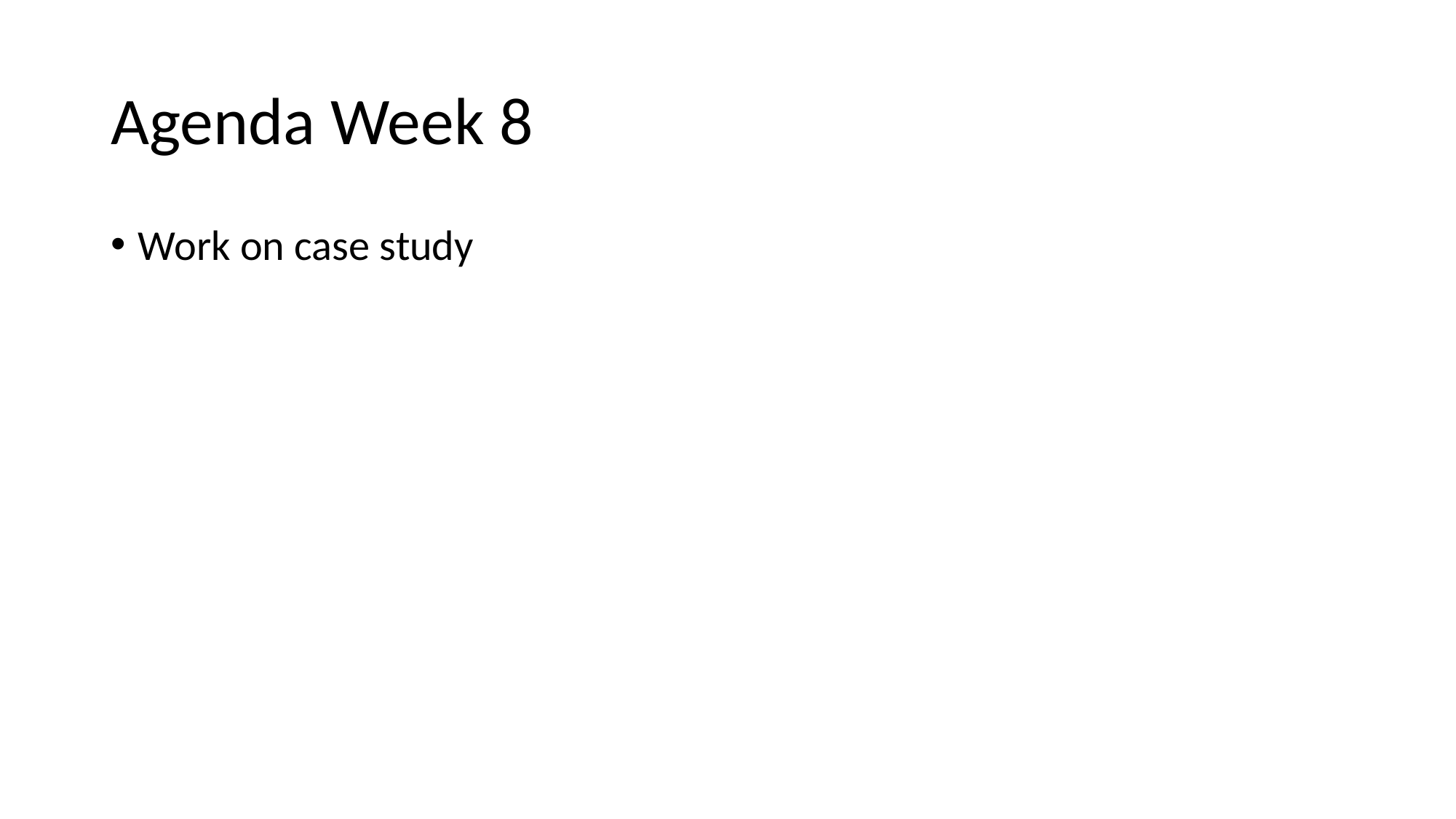

# Agenda Week 8
Work on case study